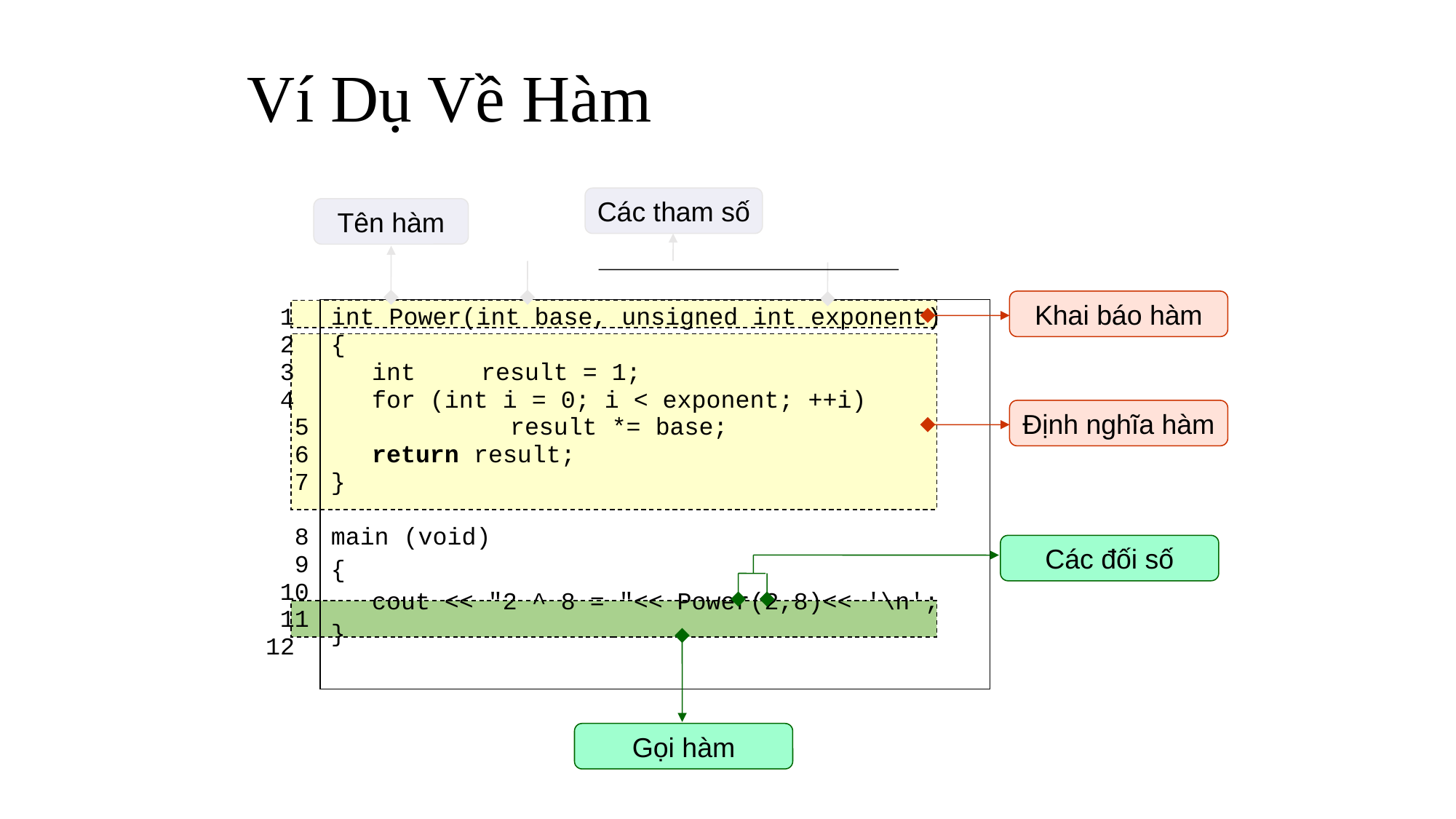

# Ví Dụ Về Hàm
Các tham số
Tên hàm

Khai báo hàm
| 1 2 3 4 5 6 7 8 9 10 11 12 | int Power(int base, unsigned int exponent) { int result = 1; for (int i = 0; i < exponent; ++i) result \*= base; return result; } main (void) { cout << "2 ^ 8 = "<< Power(2,8)<< '\n'; } |
| --- | --- |

Định nghĩa hàm

Các đối số

Gọi hàm